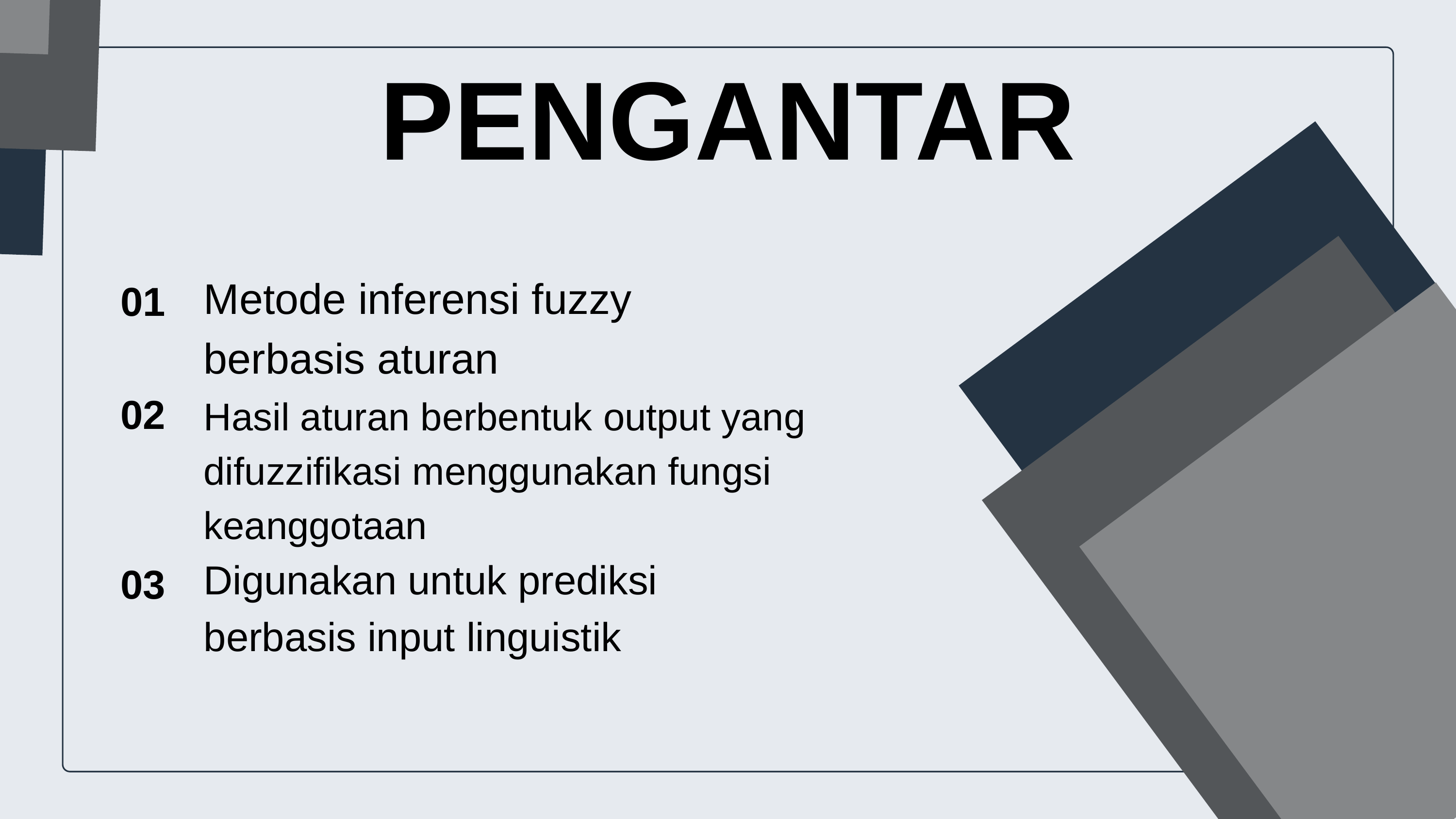

PENGANTAR

Metode inferensi fuzzy berbasis aturan
01

02

03
Hasil aturan berbentuk output yang difuzzifikasi menggunakan fungsi keanggotaan
Digunakan untuk prediksi berbasis input linguistik